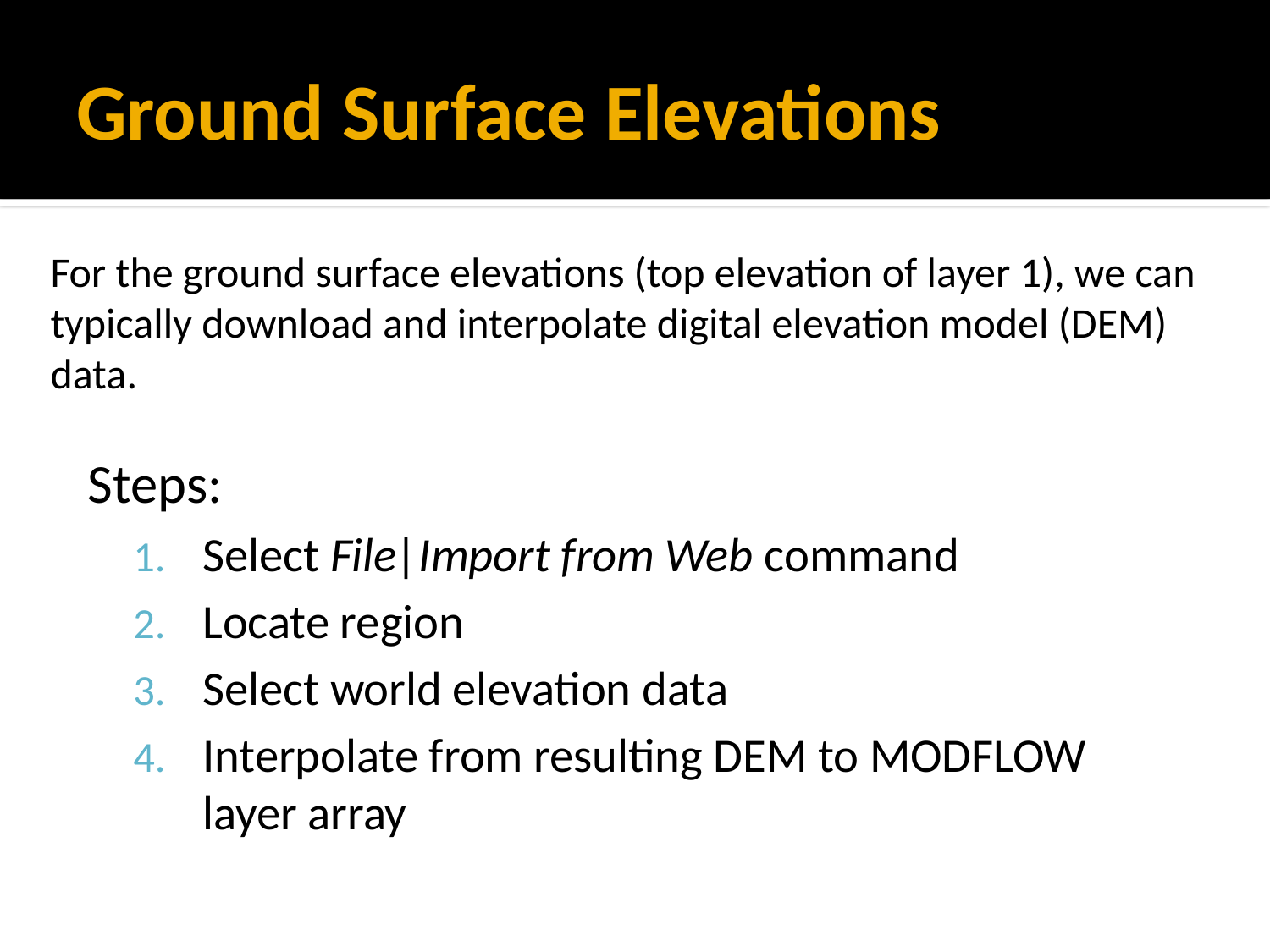

# Ground Surface Elevations
For the ground surface elevations (top elevation of layer 1), we can typically download and interpolate digital elevation model (DEM) data.
Steps:
Select File|Import from Web command
Locate region
Select world elevation data
Interpolate from resulting DEM to MODFLOW layer array